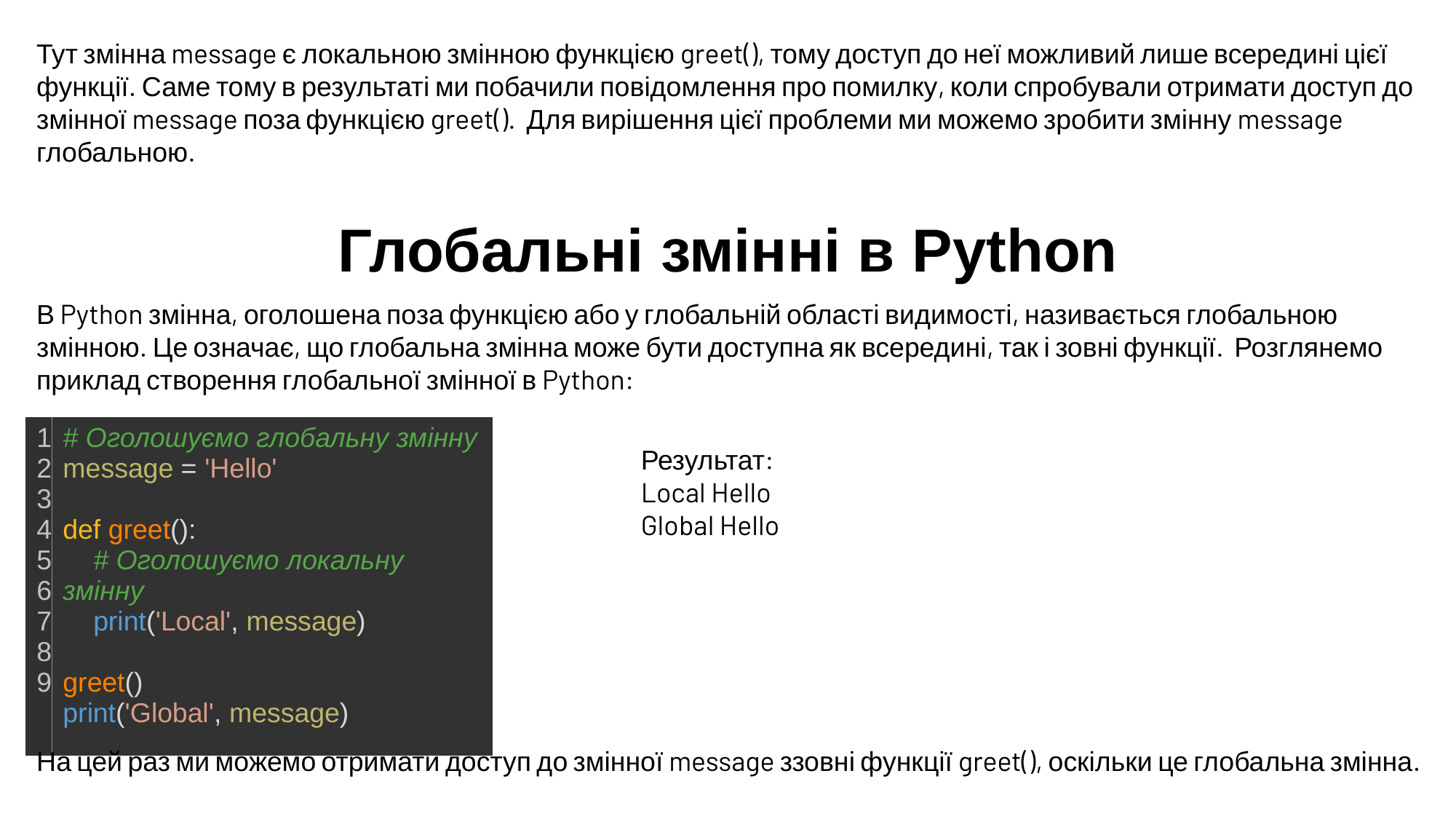

Тут змінна message є локальною змінною функцією greet(), тому доступ до неї можливий лише всередині цієї функції. Саме тому в результаті ми побачили повідомлення про помилку, коли спробували отримати доступ до змінної message поза функцією greet().  Для вирішення цієї проблеми ми можемо зробити змінну message глобальною.
Глобальні змінні в Python

В Python змінна, оголошена поза функцією або у глобальній області видимості, називається глобальною змінною. Це означає, що глобальна змінна може бути доступна як всередині, так і зовні функції.  Розглянемо приклад створення глобальної змінної в Python:
| 1 2 3 4 5 6 7 8 9 | # Оголошуємо глобальну змінну message = 'Hello'   def greet():     # Оголошуємо локальну змінну     print('Local', message)   greet() print('Global', message) |
| --- | --- |
Результат:
Local Hello
Global Hello
На цей раз ми можемо отримати доступ до змінної message ззовні функції greet(), оскільки це глобальна змінна.
| 1 2 3 4 5 6 7 8 9 | # Оголошуємо глобальну змінну message = 'Hello'   def greet():     # Оголошуємо локальну змінну     print('Local', message)   greet() print('Global', message) |
| --- | --- |